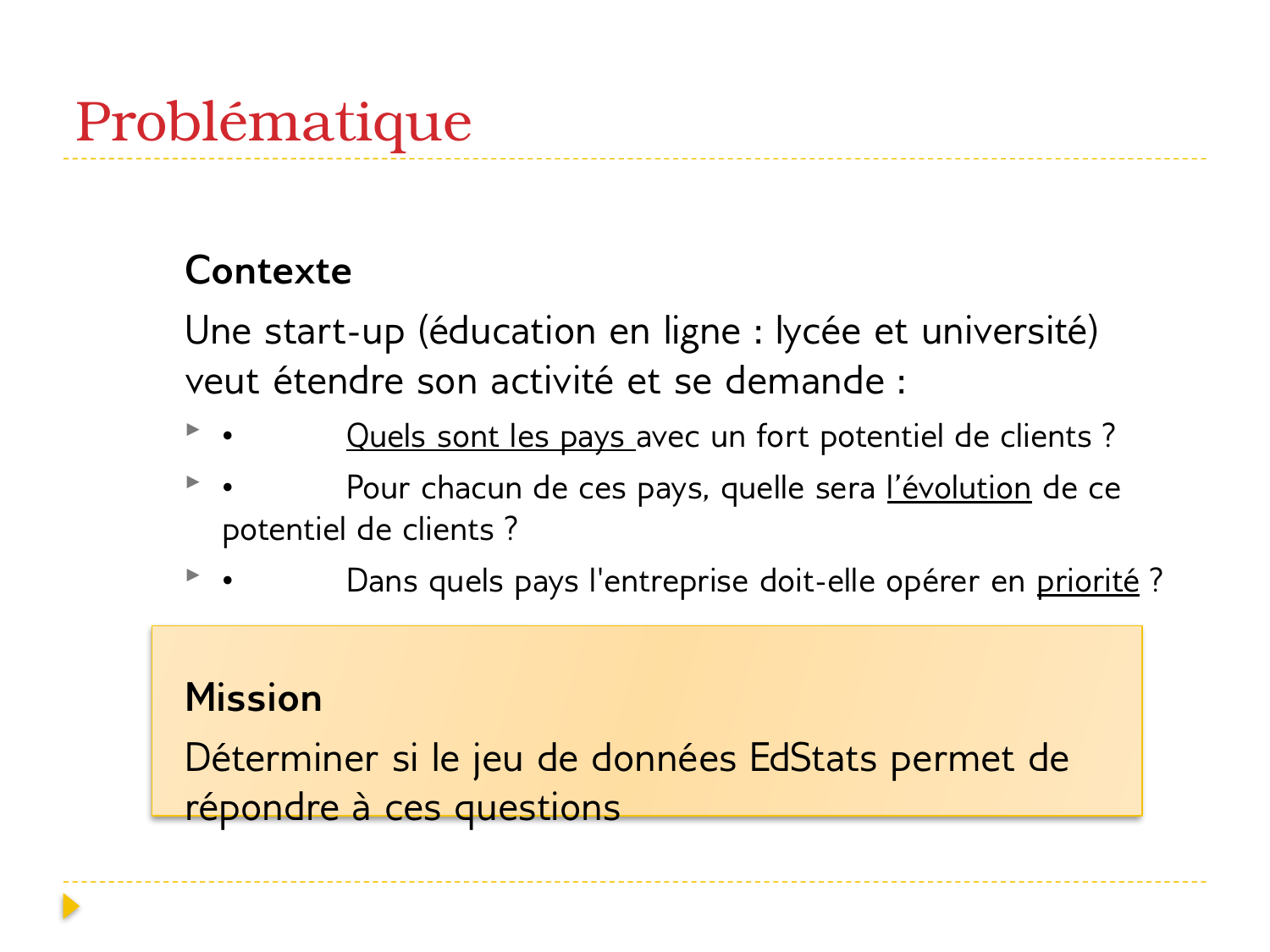

# Problématique
Contexte
Une start-up (éducation en ligne : lycée et université) veut étendre son activité et se demande :
•	Quels sont les pays avec un fort potentiel de clients ?
•	Pour chacun de ces pays, quelle sera l’évolution de ce potentiel de clients ?
•	Dans quels pays l'entreprise doit-elle opérer en priorité ?

Mission
Déterminer si le jeu de données EdStats permet de répondre à ces questions